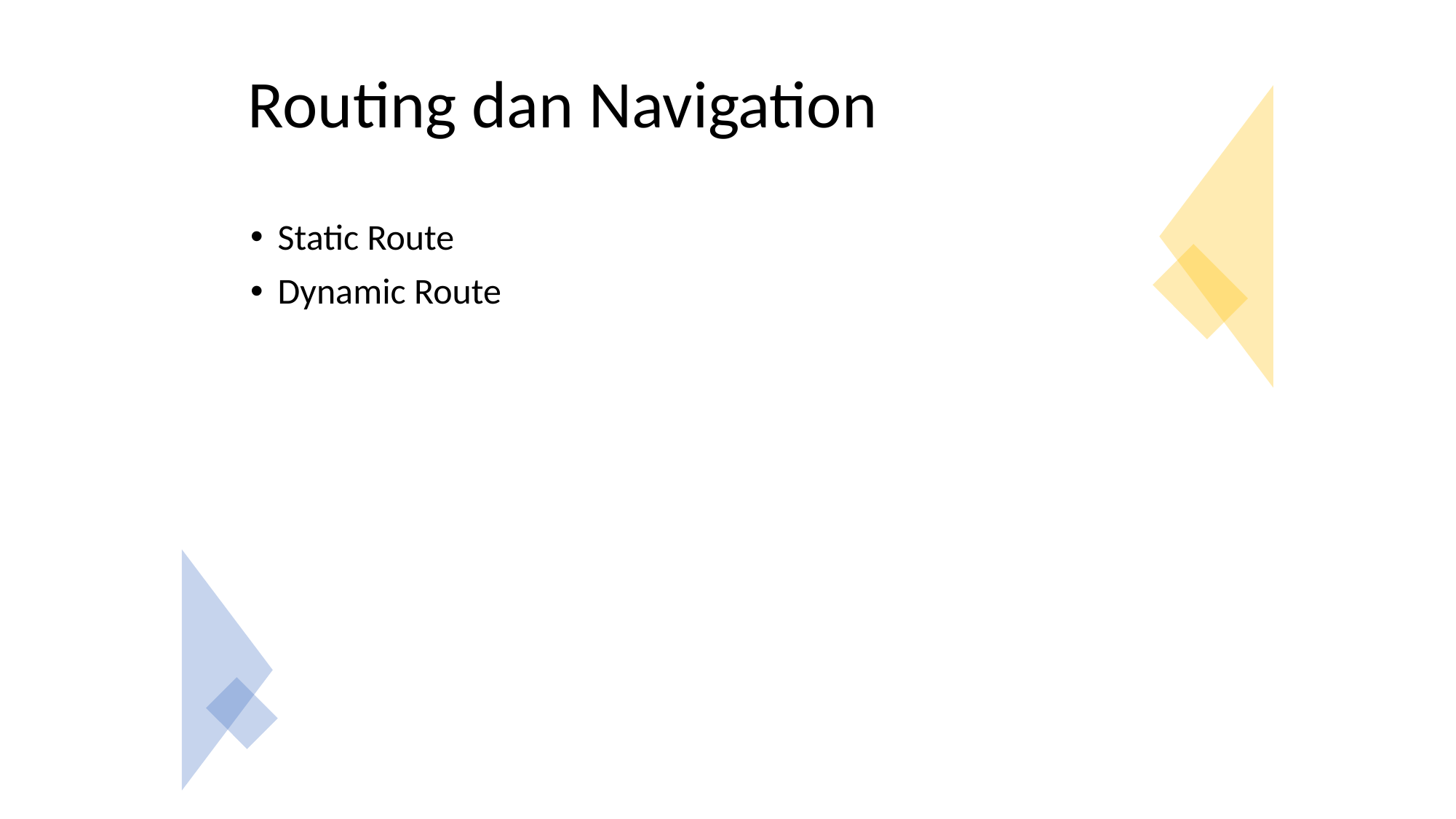

# Routing dan Navigation

Static Route
Dynamic Route